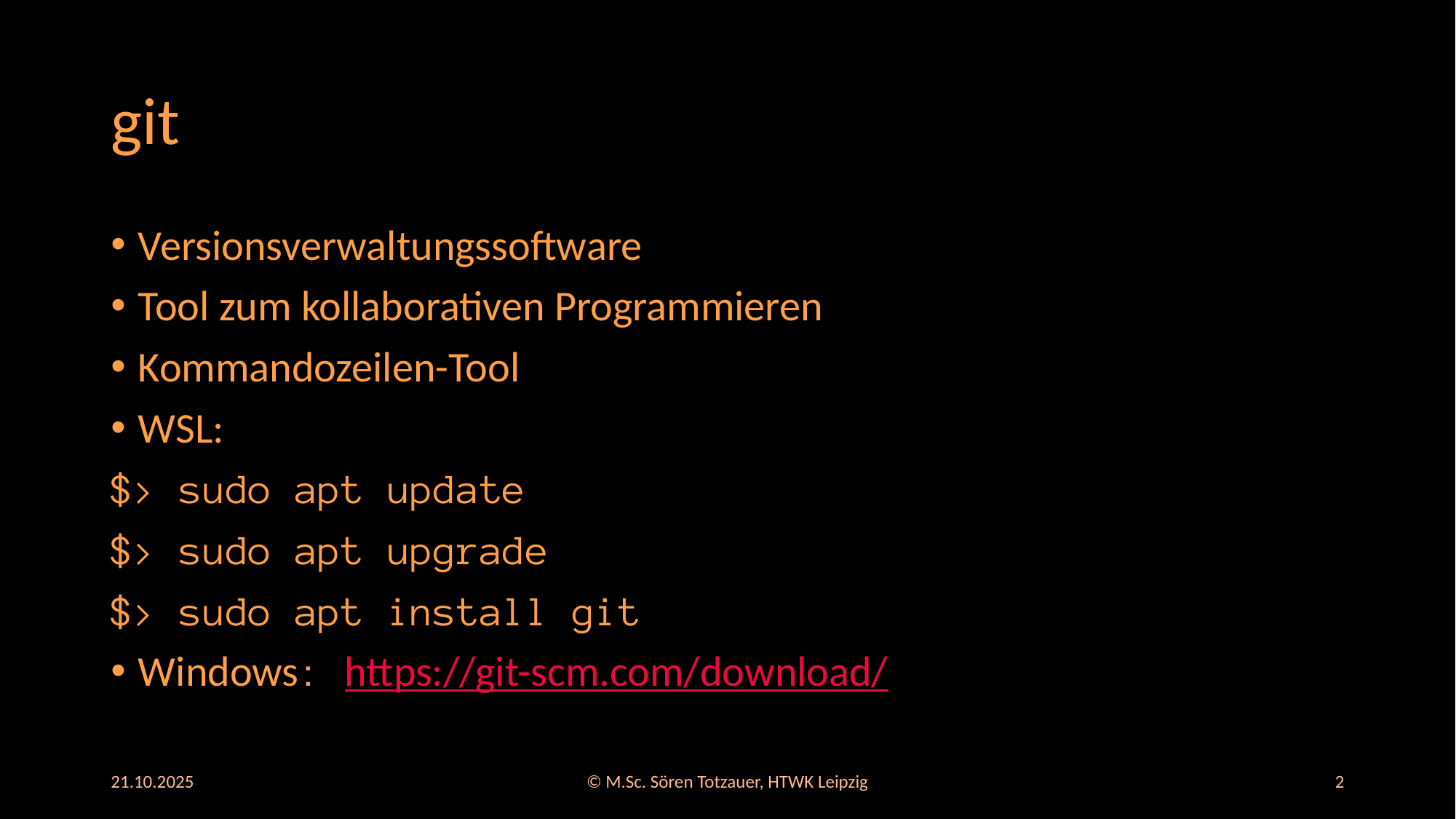

# git
Versionsverwaltungssoftware
Tool zum kollaborativen Programmieren
Kommandozeilen-Tool
WSL:
$> sudo apt update
$> sudo apt upgrade
$> sudo apt install git
Windows: https://git-scm.com/download/

21.10.2025
© M.Sc. Sören Totzauer, HTWK Leipzig
2